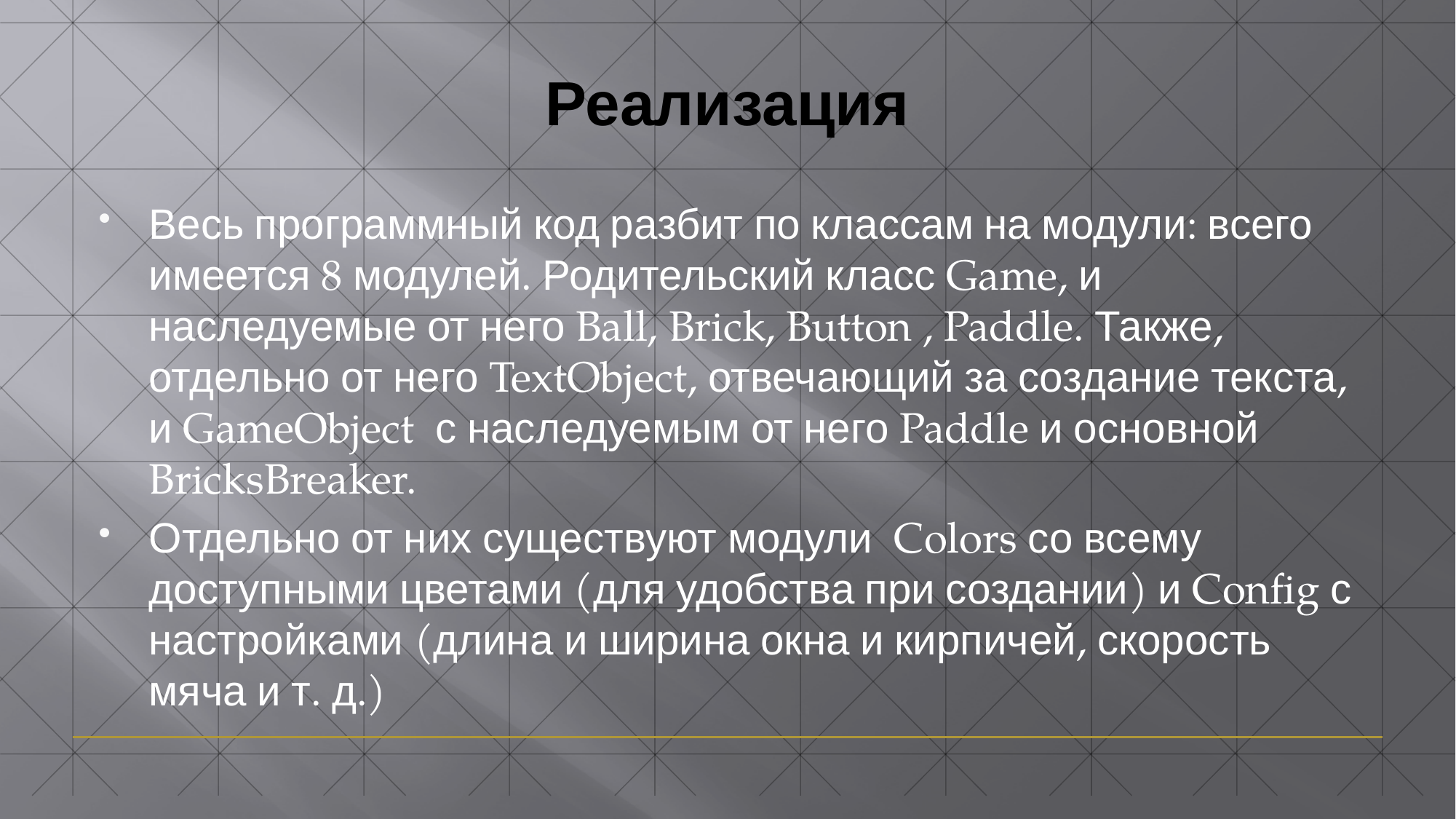

# Реализация
Весь программный код разбит по классам на модули: всего имеется 8 модулей. Родительский класс Game, и наследуемые от него Ball, Brick, Button , Paddle. Также, отдельно от него TextObject, отвечающий за создание текста, и GameObject  с наследуемым от него Paddle и основной BricksBreaker.
Отдельно от них существуют модули  Colors со всему доступными цветами (для удобства при создании) и Config с настройками (длина и ширина окна и кирпичей, скорость мяча и т. д.)